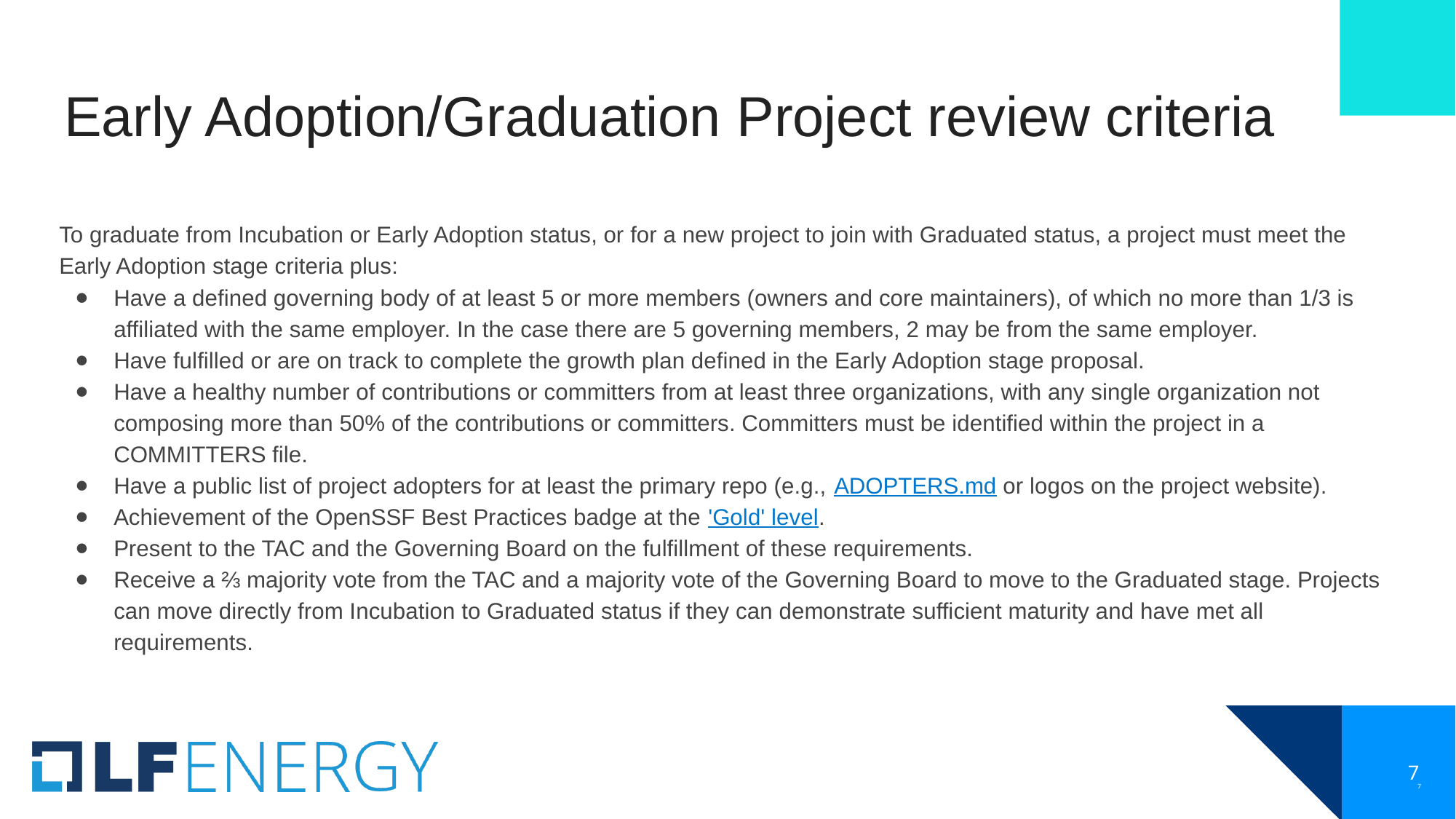

# Early Adoption/Graduation Project review criteria
To graduate from Incubation or Early Adoption status, or for a new project to join with Graduated status, a project must meet the Early Adoption stage criteria plus:
Have a defined governing body of at least 5 or more members (owners and core maintainers), of which no more than 1/3 is affiliated with the same employer. In the case there are 5 governing members, 2 may be from the same employer.
Have fulfilled or are on track to complete the growth plan defined in the Early Adoption stage proposal.
Have a healthy number of contributions or committers from at least three organizations, with any single organization not composing more than 50% of the contributions or committers. Committers must be identified within the project in a COMMITTERS file.
Have a public list of project adopters for at least the primary repo (e.g., ADOPTERS.md or logos on the project website).
Achievement of the OpenSSF Best Practices badge at the 'Gold' level.
Present to the TAC and the Governing Board on the fulfillment of these requirements.
Receive a ⅔ majority vote from the TAC and a majority vote of the Governing Board to move to the Graduated stage. Projects can move directly from Incubation to Graduated status if they can demonstrate sufficient maturity and have met all requirements.
7
7